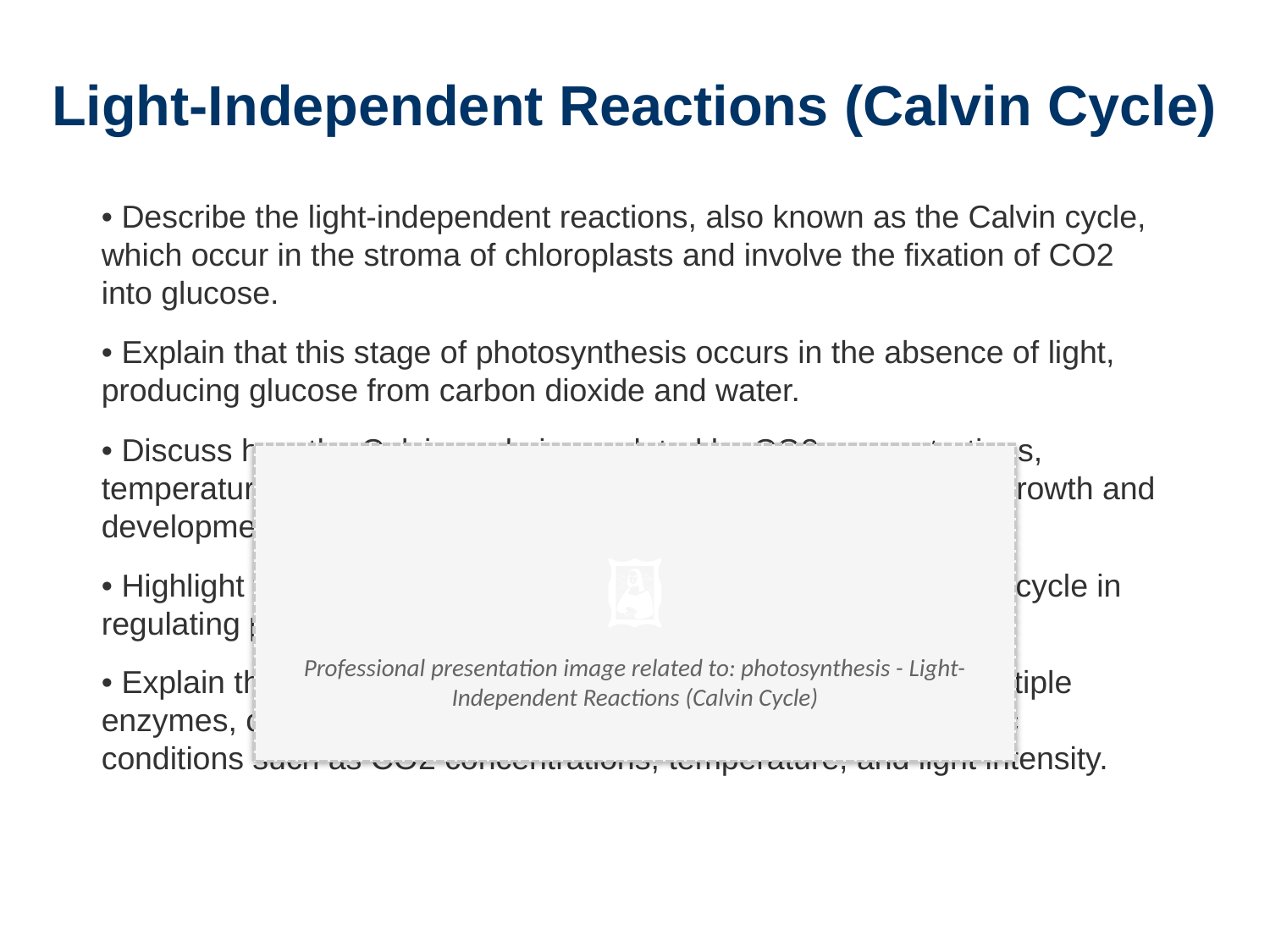

Light-Independent Reactions (Calvin Cycle)
• Describe the light-independent reactions, also known as the Calvin cycle, which occur in the stroma of chloroplasts and involve the fixation of CO2 into glucose.
• Explain that this stage of photosynthesis occurs in the absence of light, producing glucose from carbon dioxide and water.
• Discuss how the Calvin cycle is regulated by CO2 concentrations, temperature, and light intensity, allowing plants to optimize their growth and development.
• Highlight the importance of understanding the role of the Calvin cycle in regulating plant growth, development, and productivity.
• Explain that the Calvin cycle is a complex process involving multiple enzymes, cofactors, and biochemical pathways, requiring specific conditions such as CO2 concentrations, temperature, and light intensity.

🖼️
Professional presentation image related to: photosynthesis - Light-Independent Reactions (Calvin Cycle)